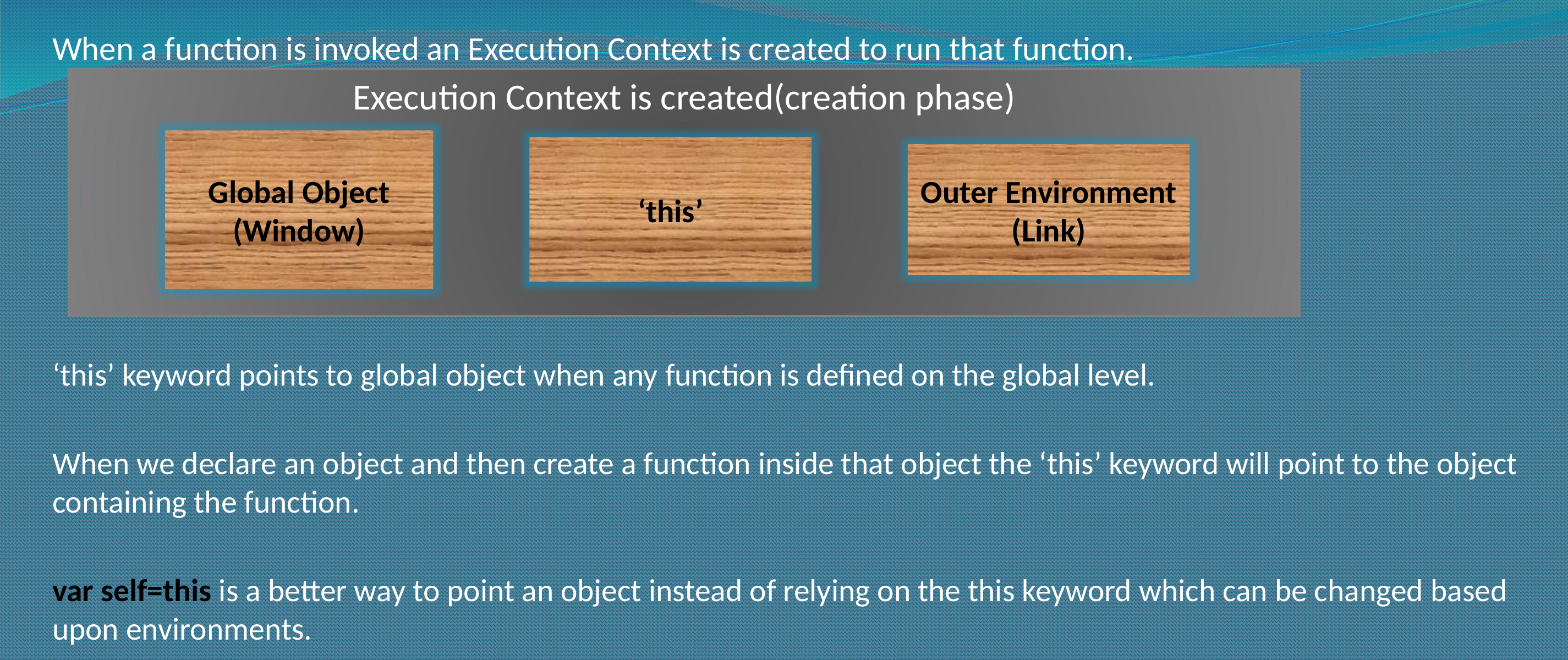

When a function is invoked an Execution Context is created to run that function.

‘this’ keyword points to global object when any function is defined on the global level.

When we declare an object and then create a function inside that object the ‘this’ keyword will point to the object containing the function.

var self=this is a better way to point an object instead of relying on the this keyword which can be changed based upon environments.

Execution Context is created(creation phase)

Global Object
(Window)
‘this’
Outer Environment
(Link)